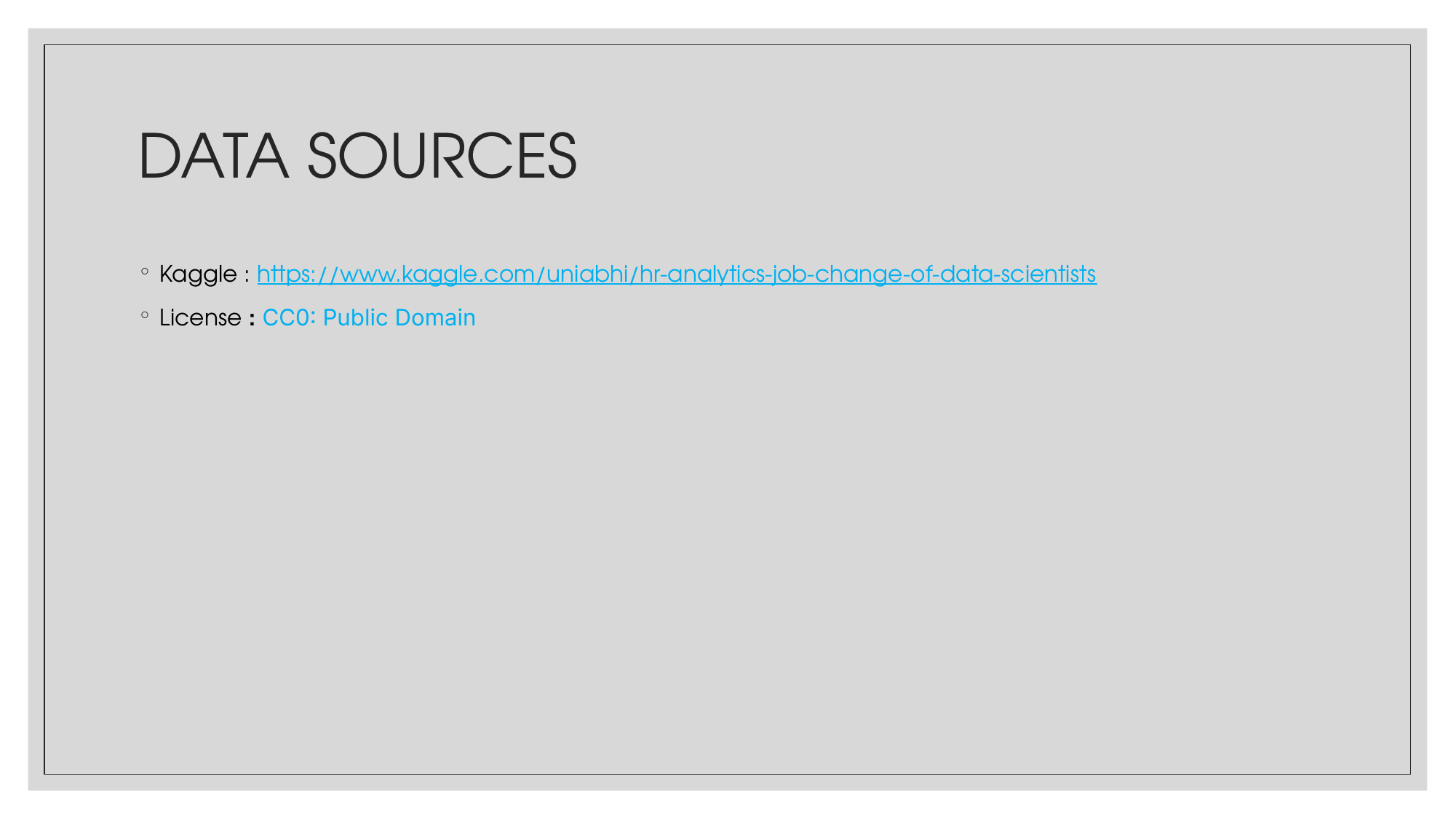

# DATA SOURCES
Kaggle : https://www.kaggle.com/uniabhi/hr-analytics-job-change-of-data-scientists
License : CC0: Public Domain